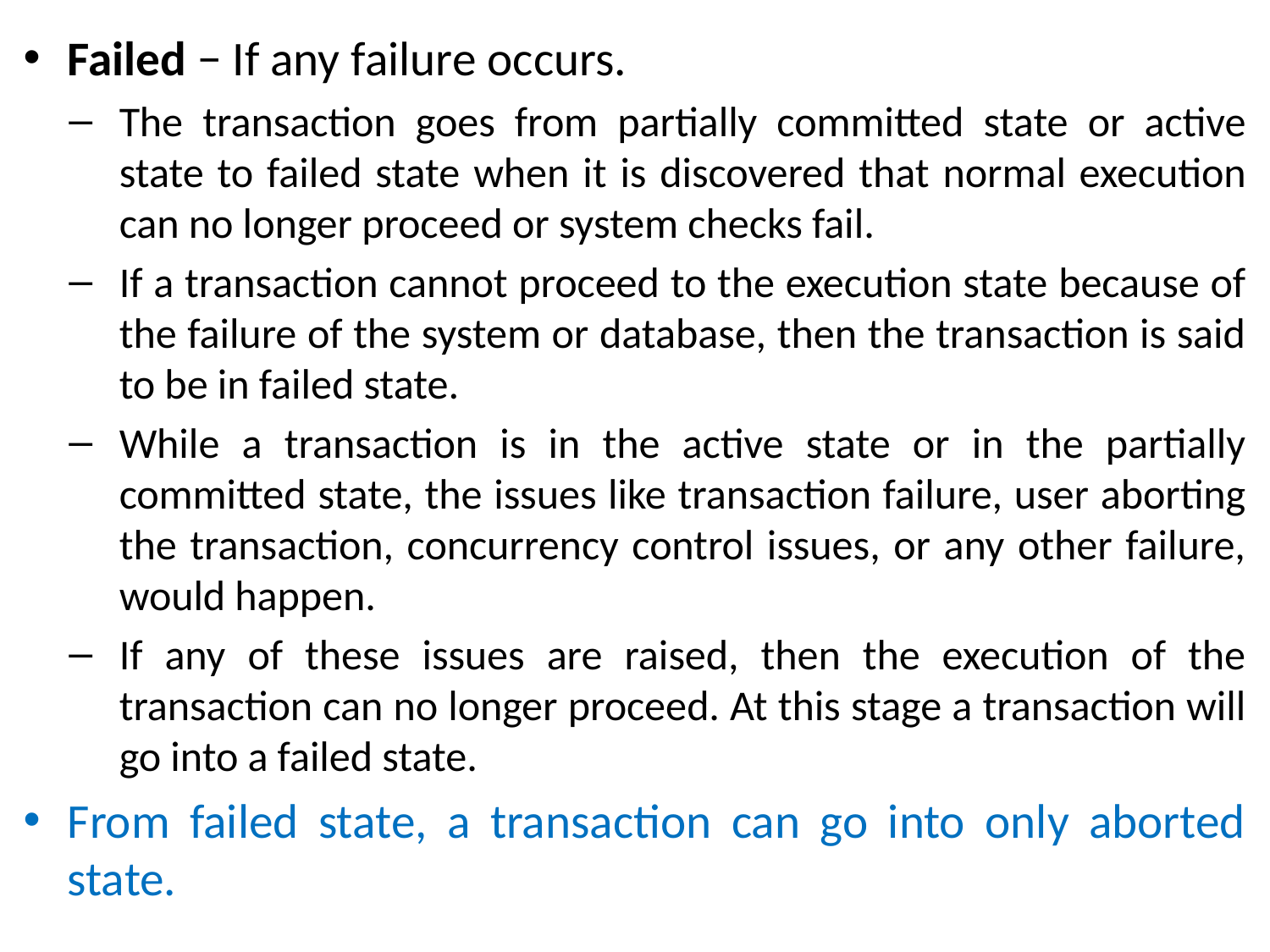

Failed − If any failure occurs.
The transaction goes from partially committed state or active state to failed state when it is discovered that normal execution can no longer proceed or system checks fail.
If a transaction cannot proceed to the execution state because of the failure of the system or database, then the transaction is said to be in failed state.
While a transaction is in the active state or in the partially committed state, the issues like transaction failure, user aborting the transaction, concurrency control issues, or any other failure, would happen.
If any of these issues are raised, then the execution of the transaction can no longer proceed. At this stage a transaction will go into a failed state.
From failed state, a transaction can go into only aborted state.